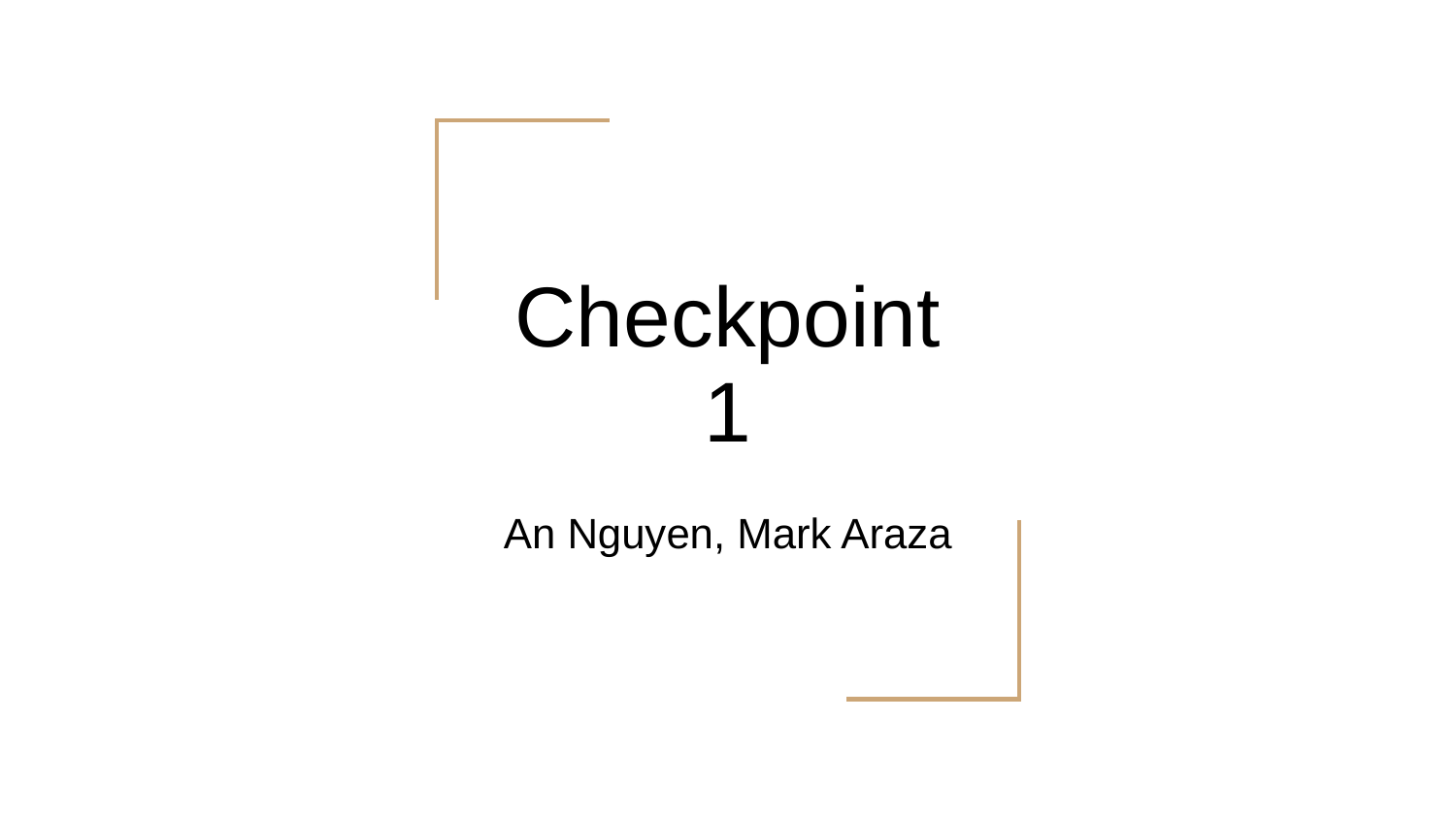

# Checkpoint 1
An Nguyen, Mark Araza